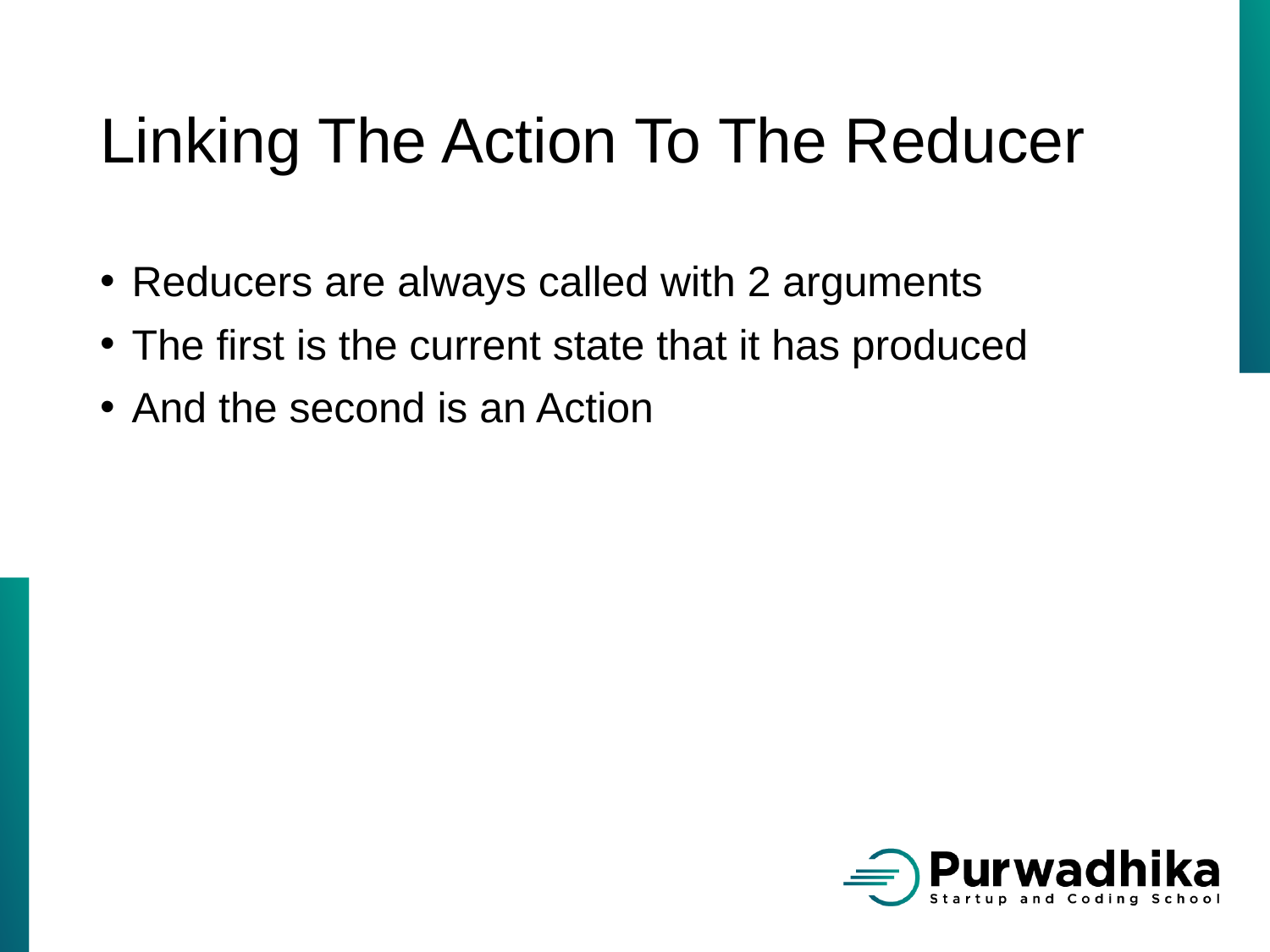

# Linking The Action To The Reducer
Reducers are always called with 2 arguments
The first is the current state that it has produced
And the second is an Action